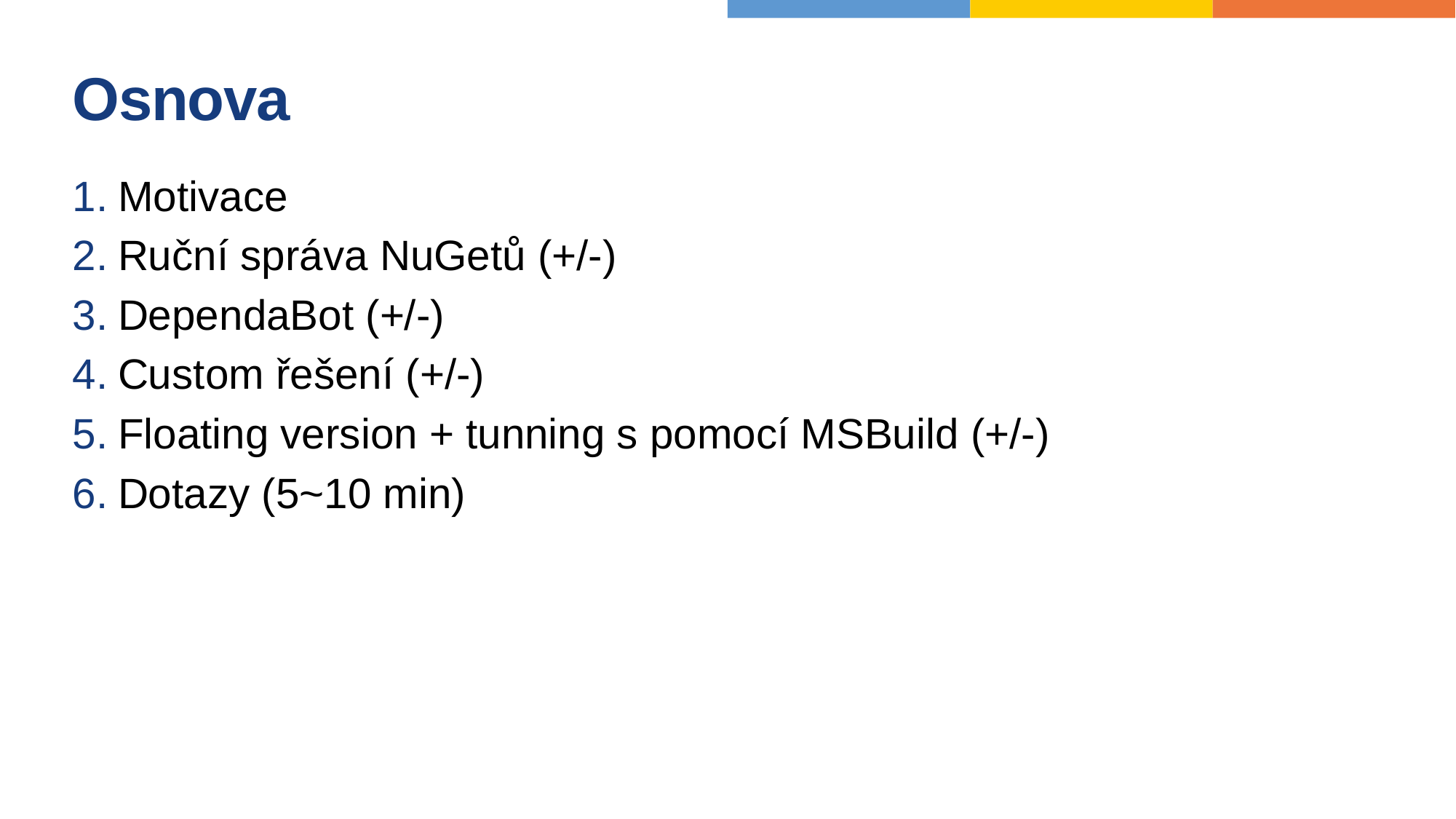

# Osnova
Motivace
Ruční správa NuGetů (+/-)
DependaBot (+/-)
Custom řešení (+/-)
Floating version + tunning s pomocí MSBuild (+/-)
Dotazy (5~10 min)